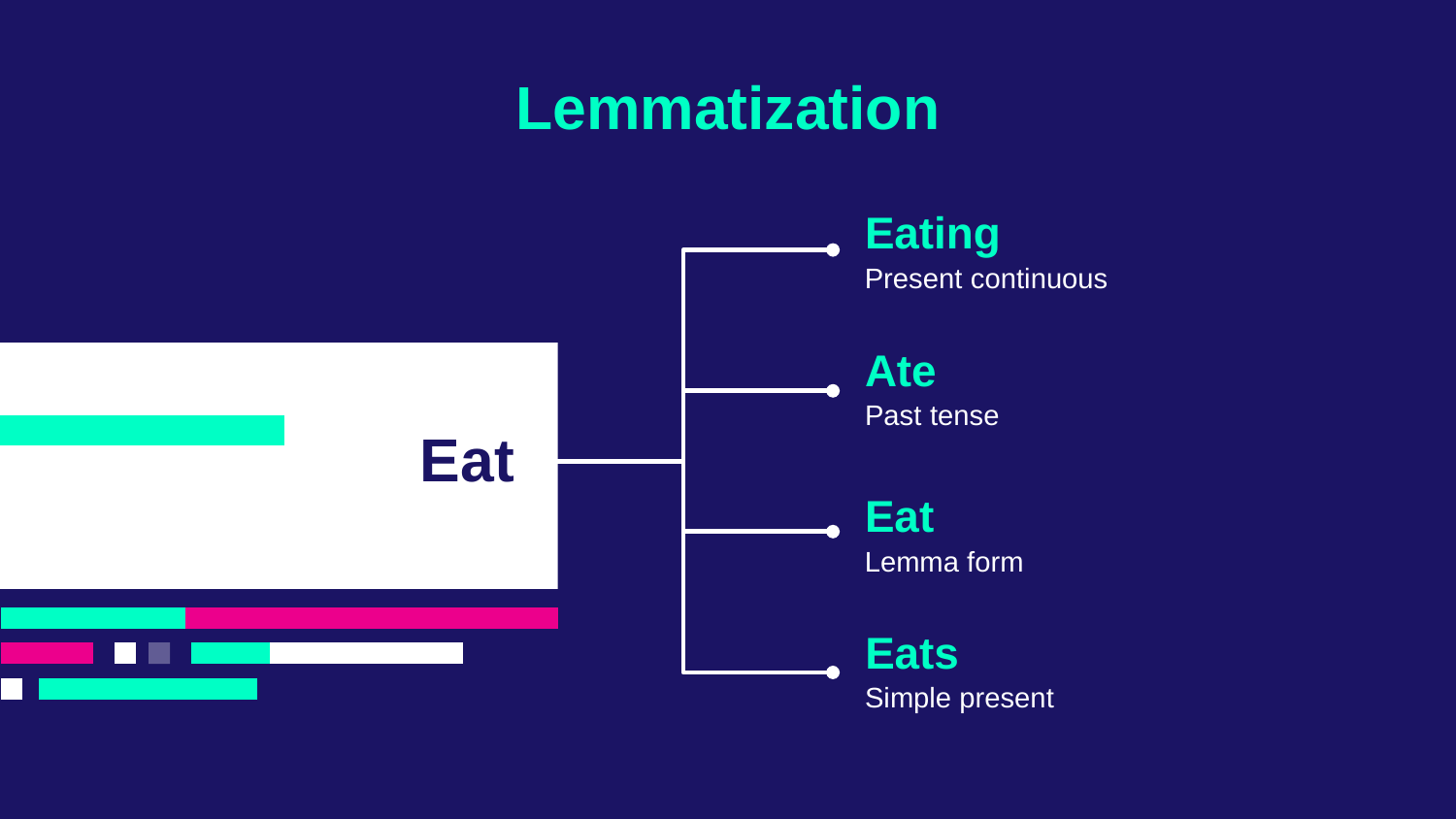

# Lemmatization
Eating
Present continuous

Ate
Past tense

Eat
Eat
Lemma form

Eats

Simple present